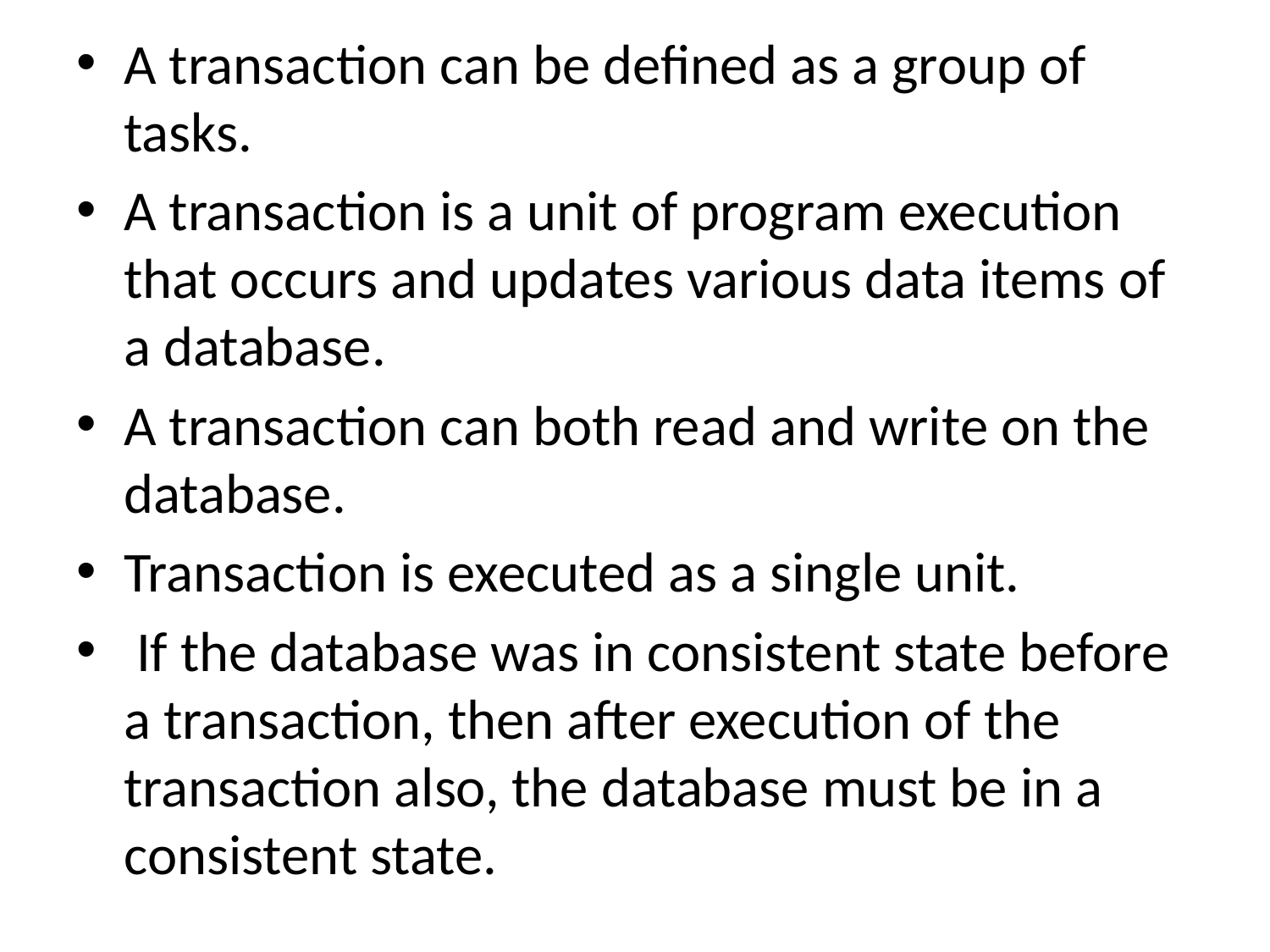

A transaction can be defined as a group of tasks.
A transaction is a unit of program execution that occurs and updates various data items of a database.
A transaction can both read and write on the database.
Transaction is executed as a single unit.
 If the database was in consistent state before a transaction, then after execution of the transaction also, the database must be in a consistent state.